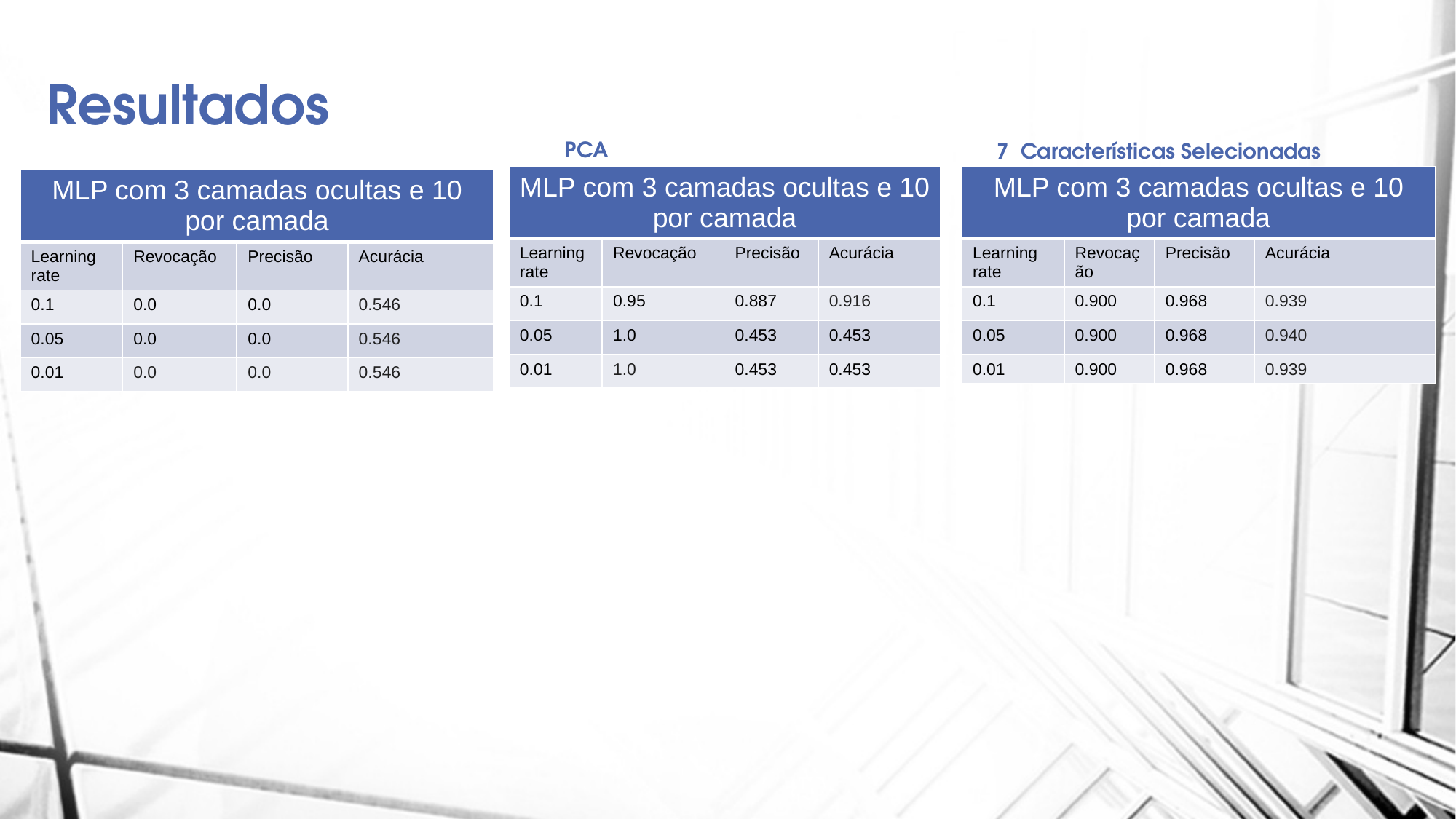

Resultados
PCA
7  Características Selecionadas
| MLP com 3 camadas ocultas e 10 por camada |  |  |  |
| --- | --- | --- | --- |
| Learning rate | Revocação | Precisão | Acurácia |
| 0.1 | 0.95 | 0.887 | 0.916 |
| 0.05 | 1.0 | 0.453 | 0.453 |
| 0.01 | 1.0 | 0.453 | 0.453 |
| MLP com 3 camadas ocultas e 10 por camada |  |  |  |
| --- | --- | --- | --- |
| Learning rate | Revocação | Precisão | Acurácia |
| 0.1 | 0.900 | 0.968 | 0.939 |
| 0.05 | 0.900 | 0.968 | 0.940 |
| 0.01 | 0.900 | 0.968 | 0.939 |
| MLP com 3 camadas ocultas e 10 por camada |  |  |  |
| --- | --- | --- | --- |
| Learning rate | Revocação | Precisão | Acurácia |
| 0.1 | 0.0 | 0.0 | 0.546 |
| 0.05 | 0.0 | 0.0 | 0.546 |
| 0.01 | 0.0 | 0.0 | 0.546 |